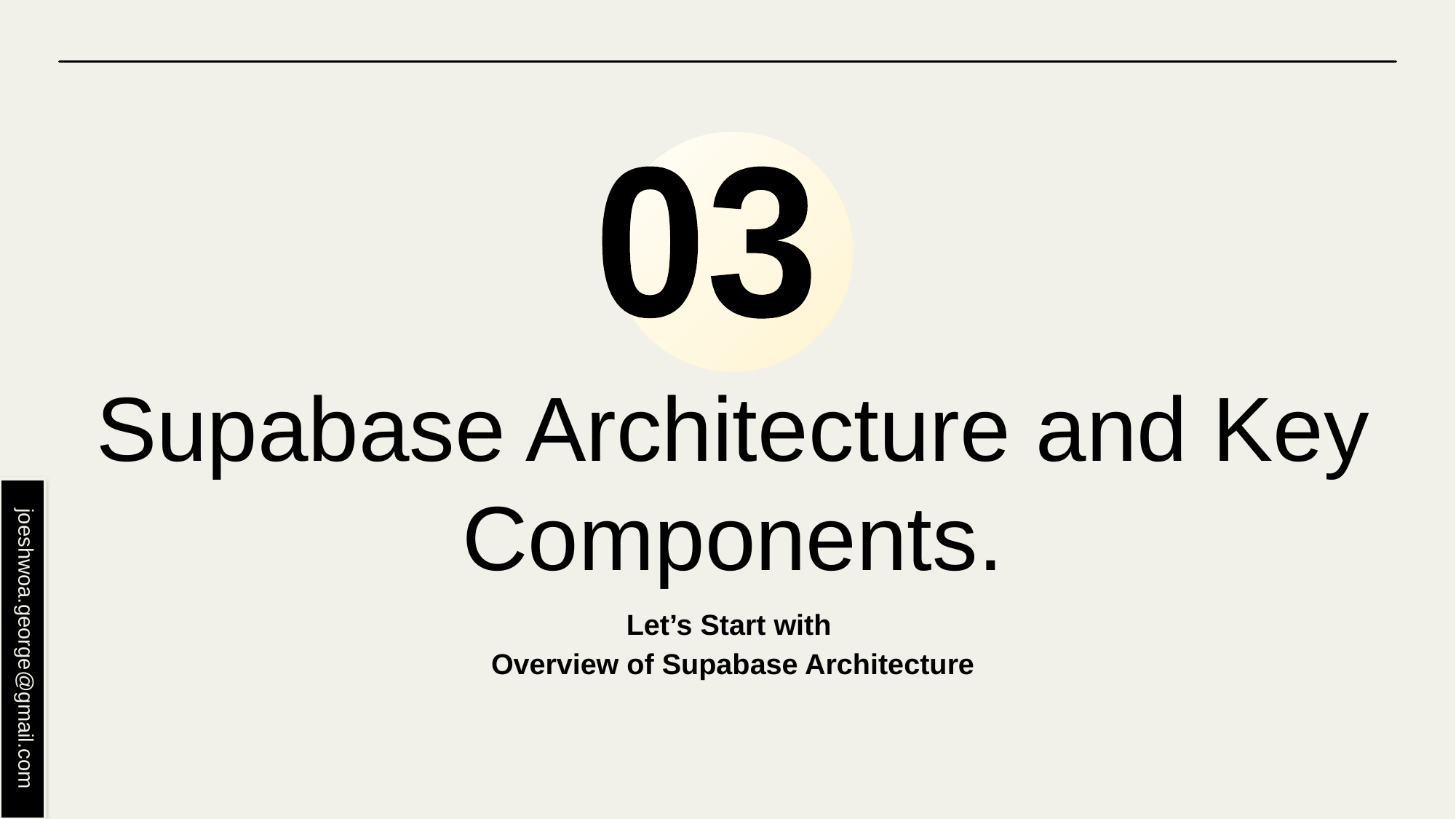

03
# Supabase Architecture and Key Components.
Let’s Start with
Overview of Supabase Architecture
joeshwoa.george@gmail.com